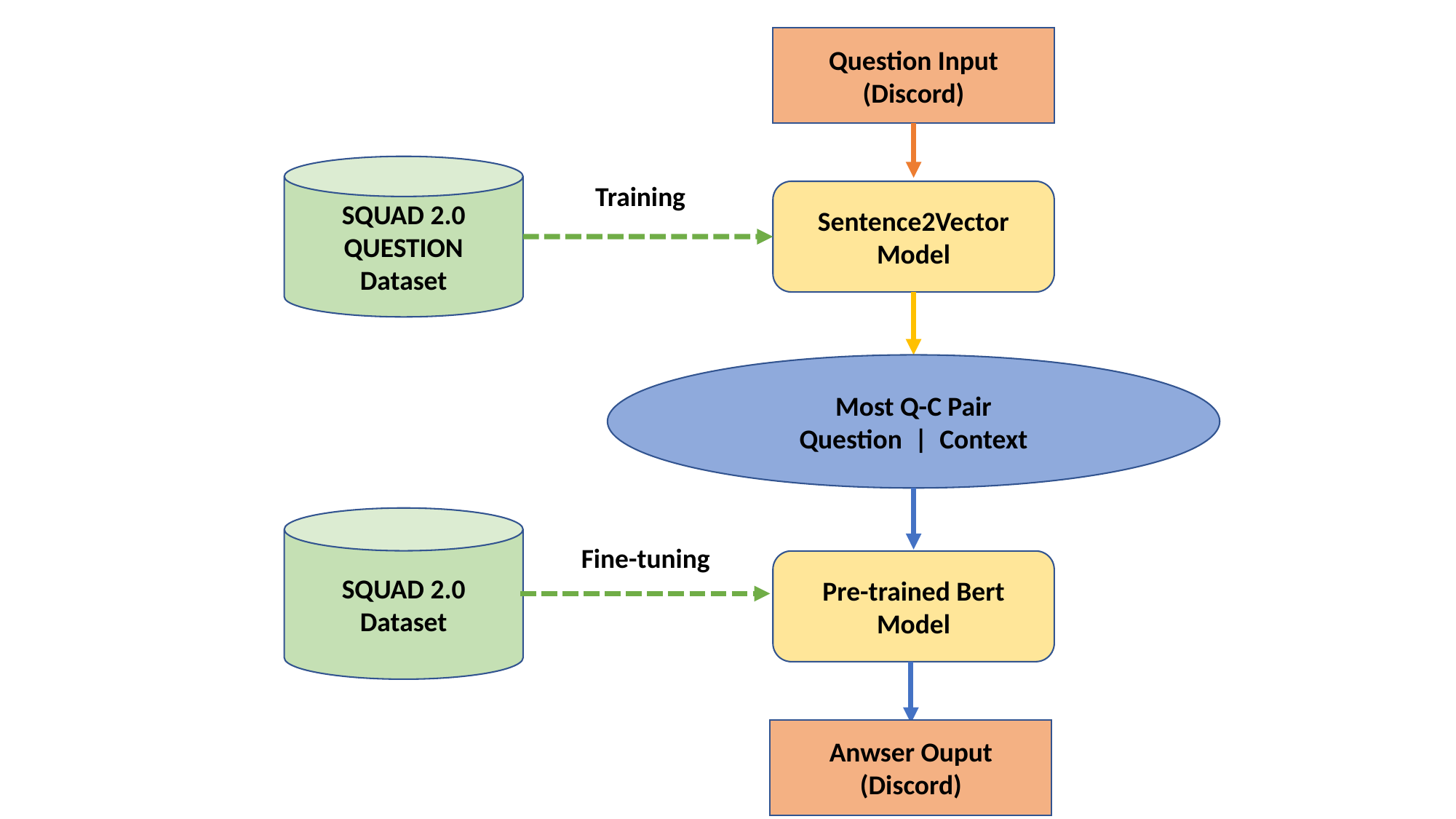

Question Input
(Discord)
SQUAD 2.0
 QUESTION
Dataset
Training
Sentence2Vector Model
Most Q-C Pair
Question  |  Context
SQUAD 2.0
Dataset
Fine-tuning
Pre-trained Bert
Model
Anwser Ouput
(Discord)